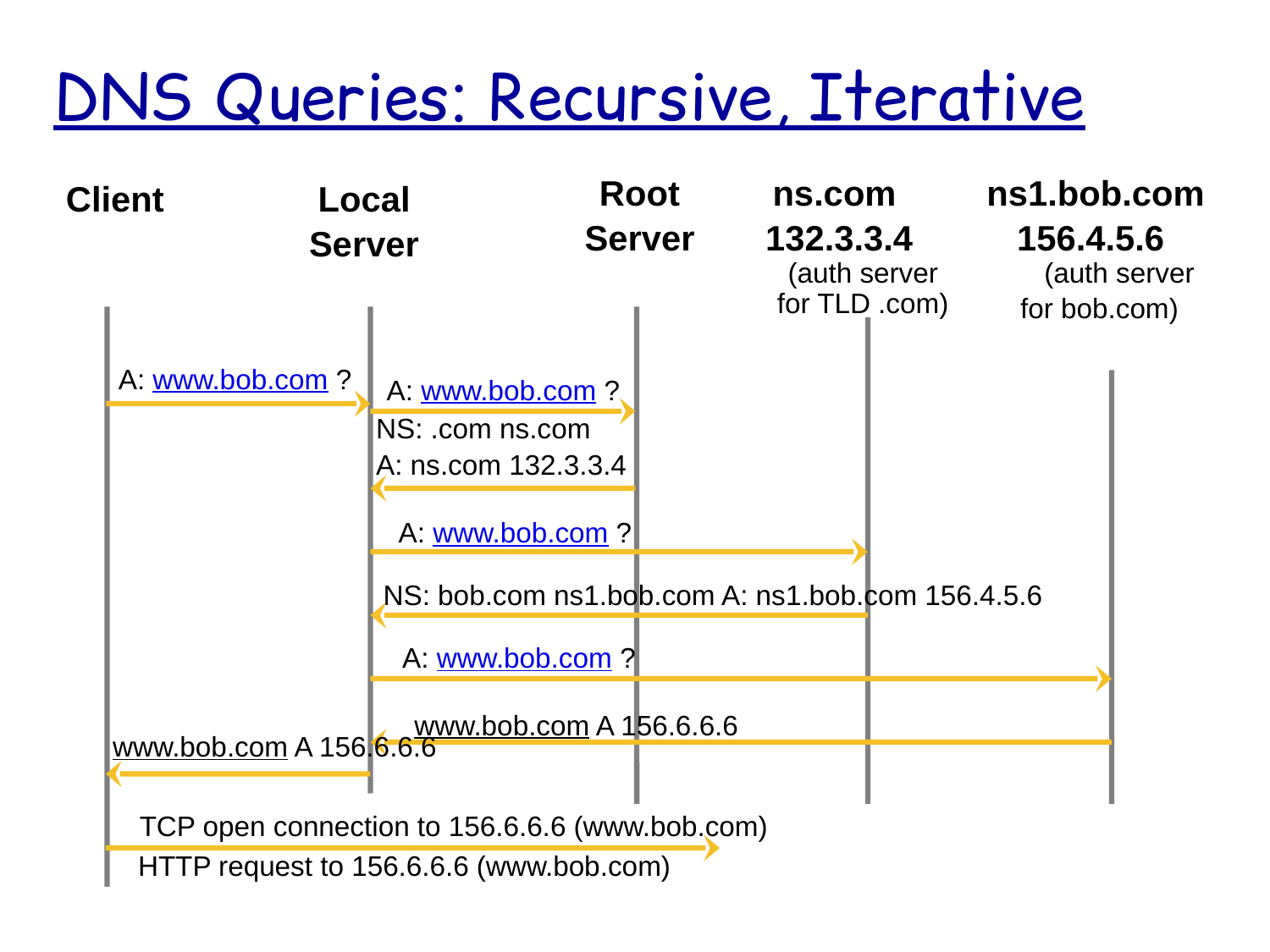

DNS Queries: Recursive, Iterative
Root
Server
ns.com
132.3.3.4
(auth server for TLD .com)
ns1.bob.com
156.4.5.6
(auth server
 for bob.com)
Client
Local
Server

A: www.bob.com ?
A: www.bob.com ?

NS: .com ns.com
A: ns.com 132.3.3.4

A: www.bob.com ?

NS: bob.com ns1.bob.com A: ns1.bob.com 156.4.5.6

A: www.bob.com ?

www.bob.com A 156.6.6.6
www.bob.com A 156.6.6.6

TCP open connection to 156.6.6.6 (www.bob.com)
HTTP request to 156.6.6.6 (www.bob.com)